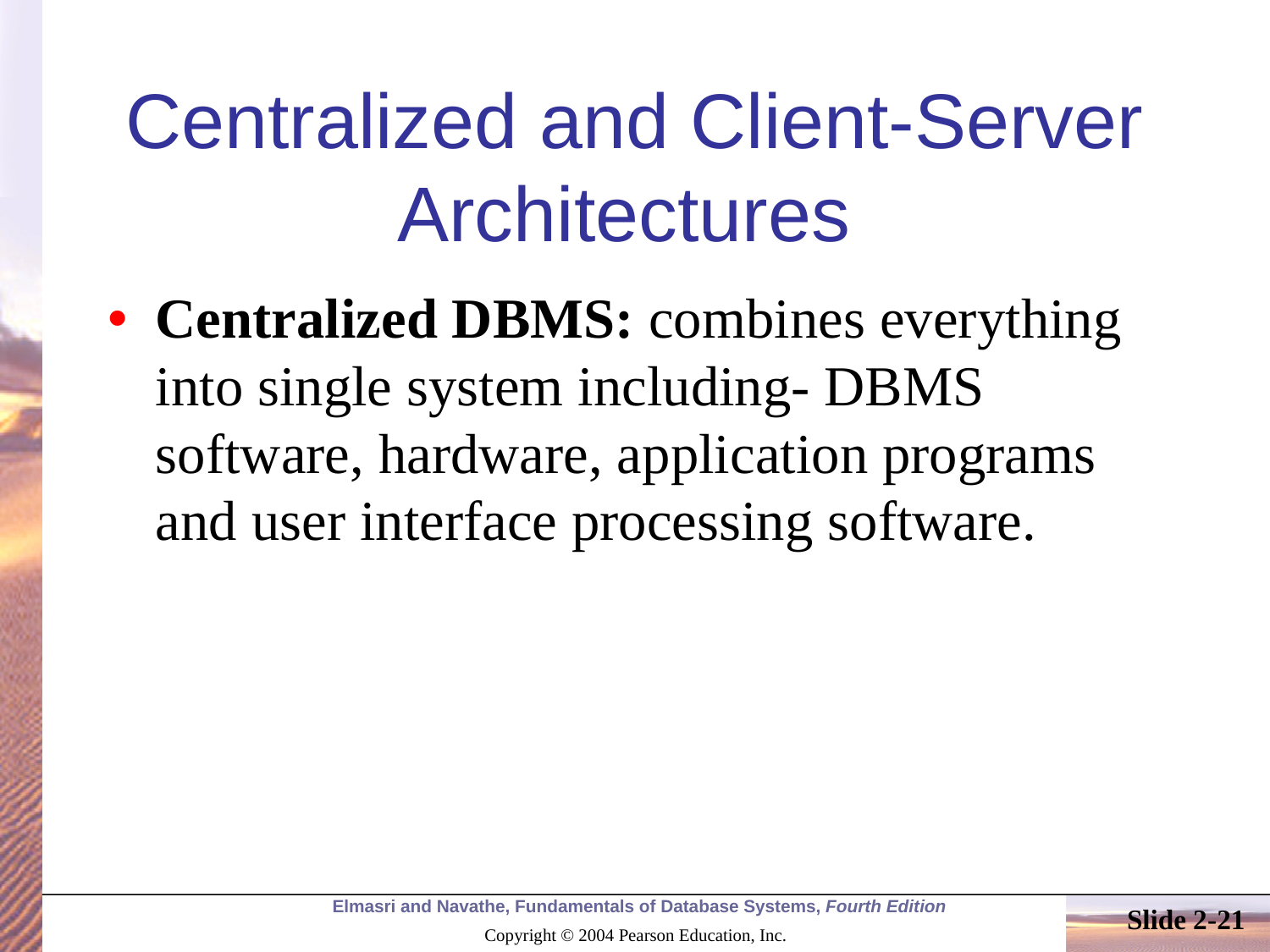

# Centralized and Client-Server Architectures
Centralized DBMS: combines everything into single system including- DBMS software, hardware, application programs and user interface processing software.
Slide 2-21